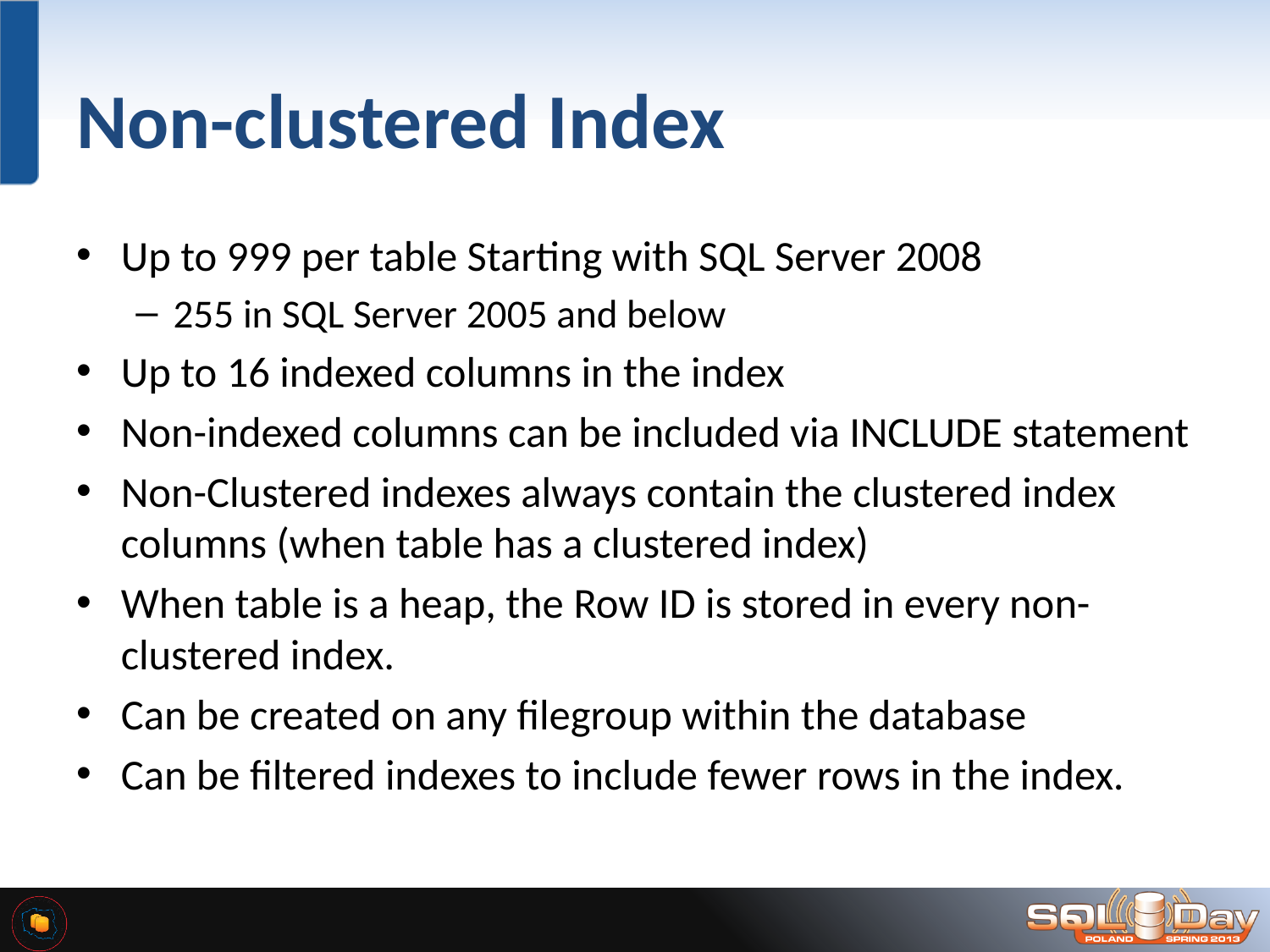

# Non-clustered Index
Up to 999 per table Starting with SQL Server 2008
255 in SQL Server 2005 and below
Up to 16 indexed columns in the index
Non-indexed columns can be included via INCLUDE statement
Non-Clustered indexes always contain the clustered index columns (when table has a clustered index)
When table is a heap, the Row ID is stored in every non-clustered index.
Can be created on any filegroup within the database
Can be filtered indexes to include fewer rows in the index.